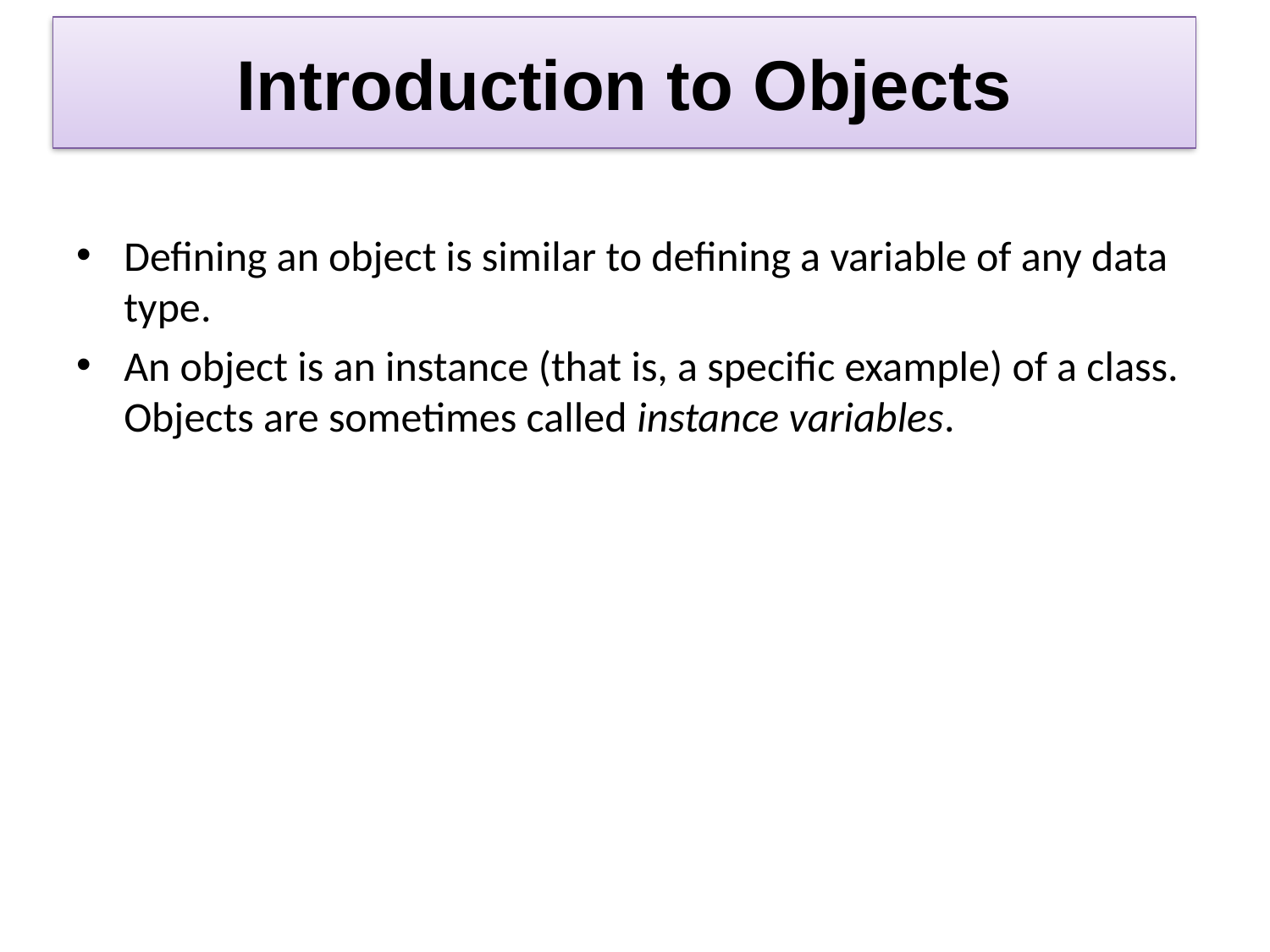

# Introduction to Objects
Defining an object is similar to defining a variable of any data type.
An object is an instance (that is, a specific example) of a class. Objects are sometimes called instance variables.